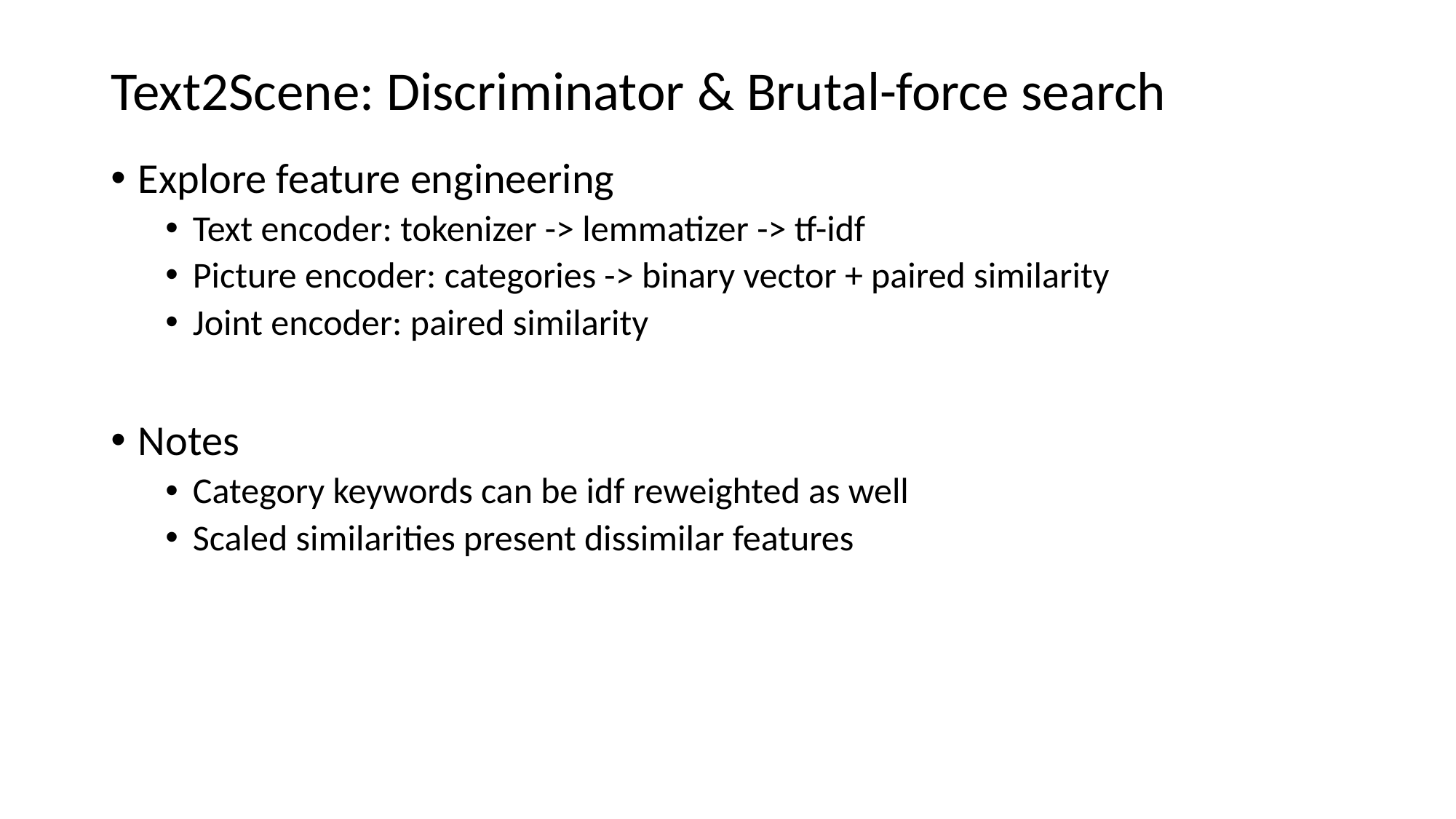

# Text2Scene: Discriminator & Brutal-force search
Explore feature engineering
Text encoder: tokenizer -> lemmatizer -> tf-idf
Picture encoder: categories -> binary vector + paired similarity
Joint encoder: paired similarity

Notes
Category keywords can be idf reweighted as well
Scaled similarities present dissimilar features